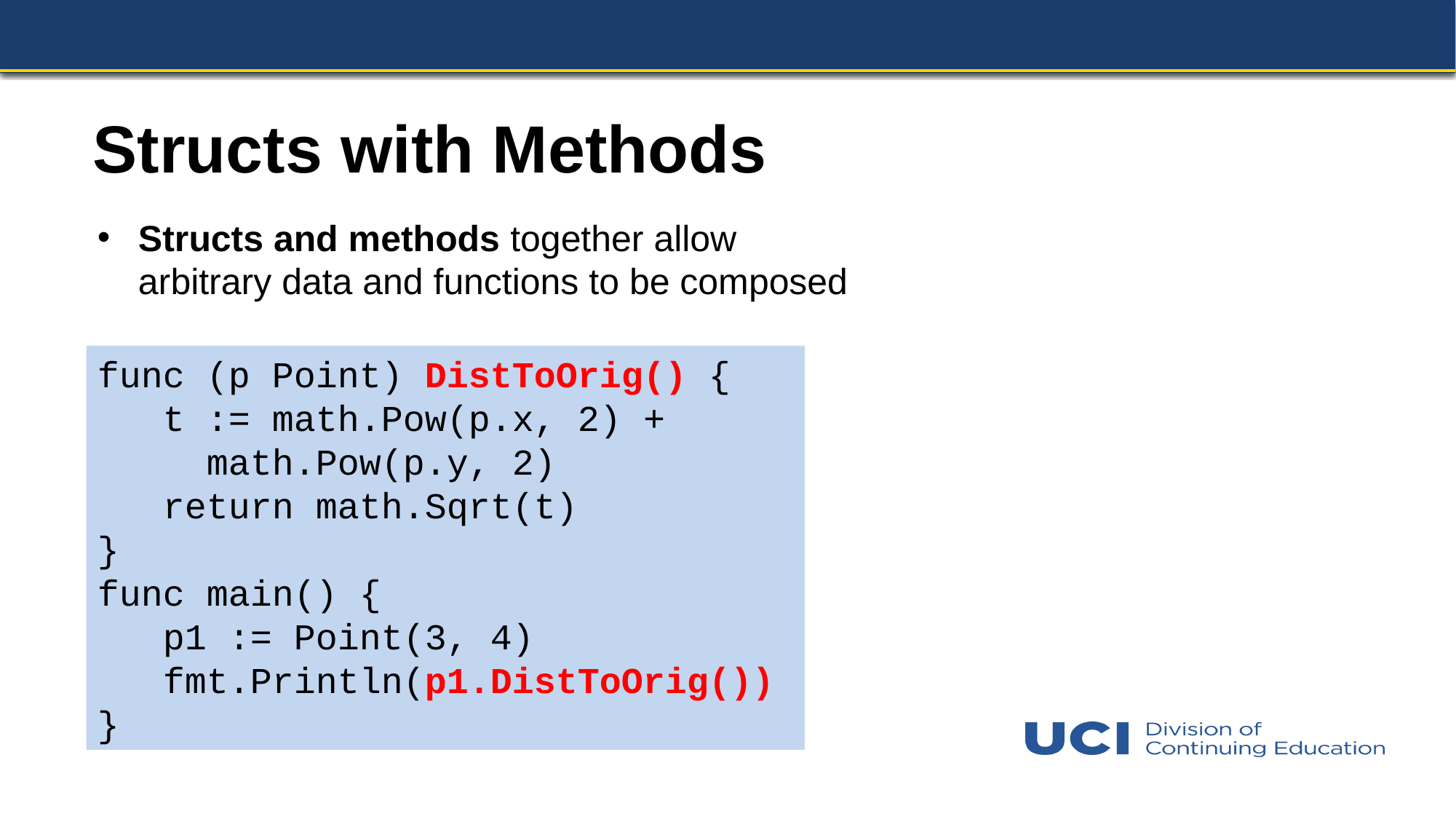

# Structs with Methods
Structs and methods together allow arbitrary data and functions to be composed
func (p Point) DistToOrig() {
   t := math.Pow(p.x, 2) + 		math.Pow(p.y, 2)
   return math.Sqrt(t)
}
func main() {
   p1 := Point(3, 4)
   fmt.Println(p1.DistToOrig())
}